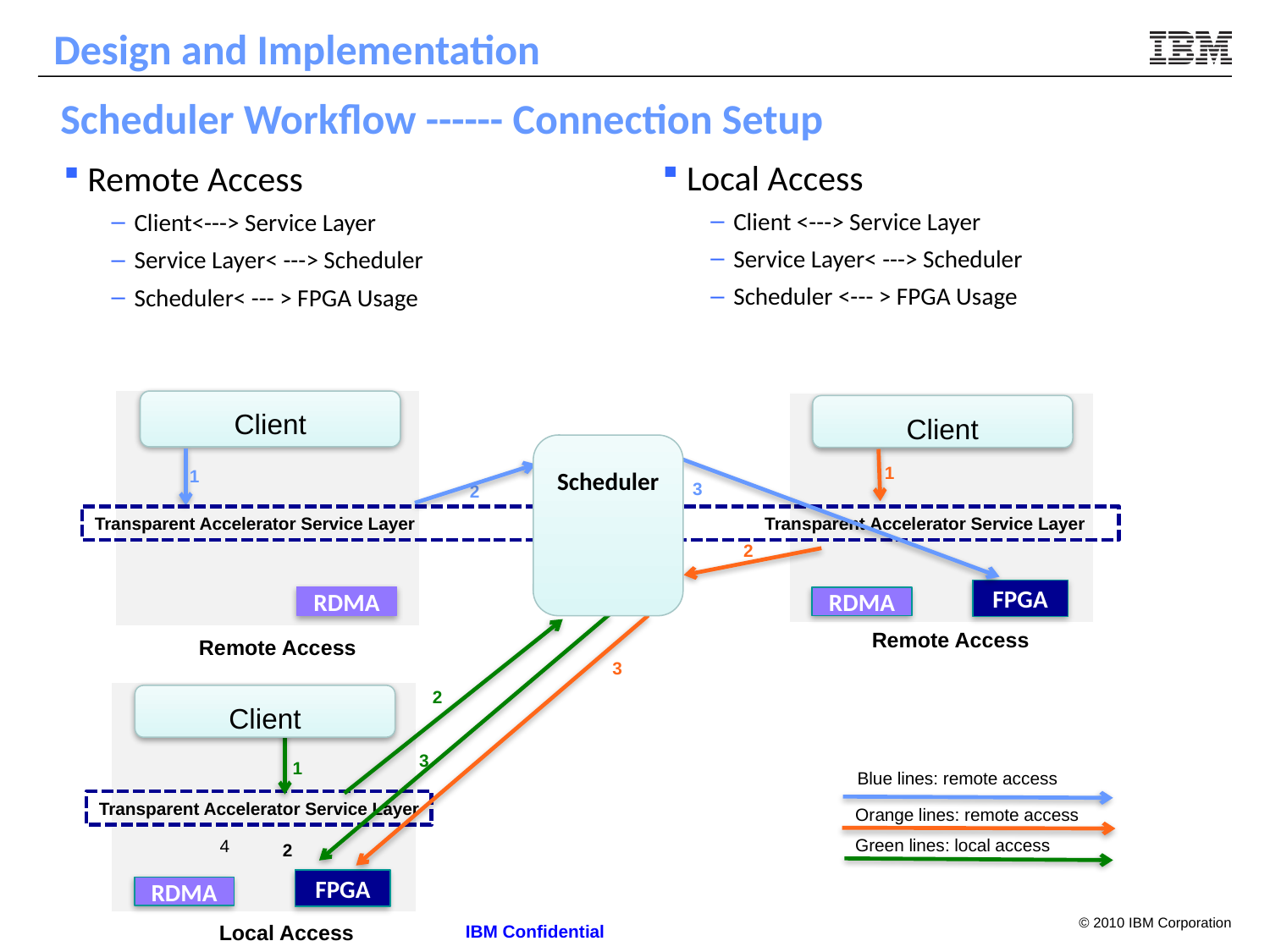

Design and Implementation
Scheduler Workflow ------ Connection Setup
Local Access
Client <---> Service Layer
Service Layer< ---> Scheduler
Scheduler <--- > FPGA Usage

Remote Access
Client<---> Service Layer
Service Layer< ---> Scheduler
Scheduler< --- > FPGA Usage

Client

Client
Scheduler

1
1
3
2
Transparent Accelerator Service Layer                                                                        Transparent Accelerator Service Layer
2

FPGA
RDMA
RDMA
Remote Access
Remote Access
3
2

Client
3
1
 Blue lines: remote access
Orange lines: remote access
Green lines: local access
Transparent Accelerator Service Layer
4
2

FPGA
RDMA
Local Access